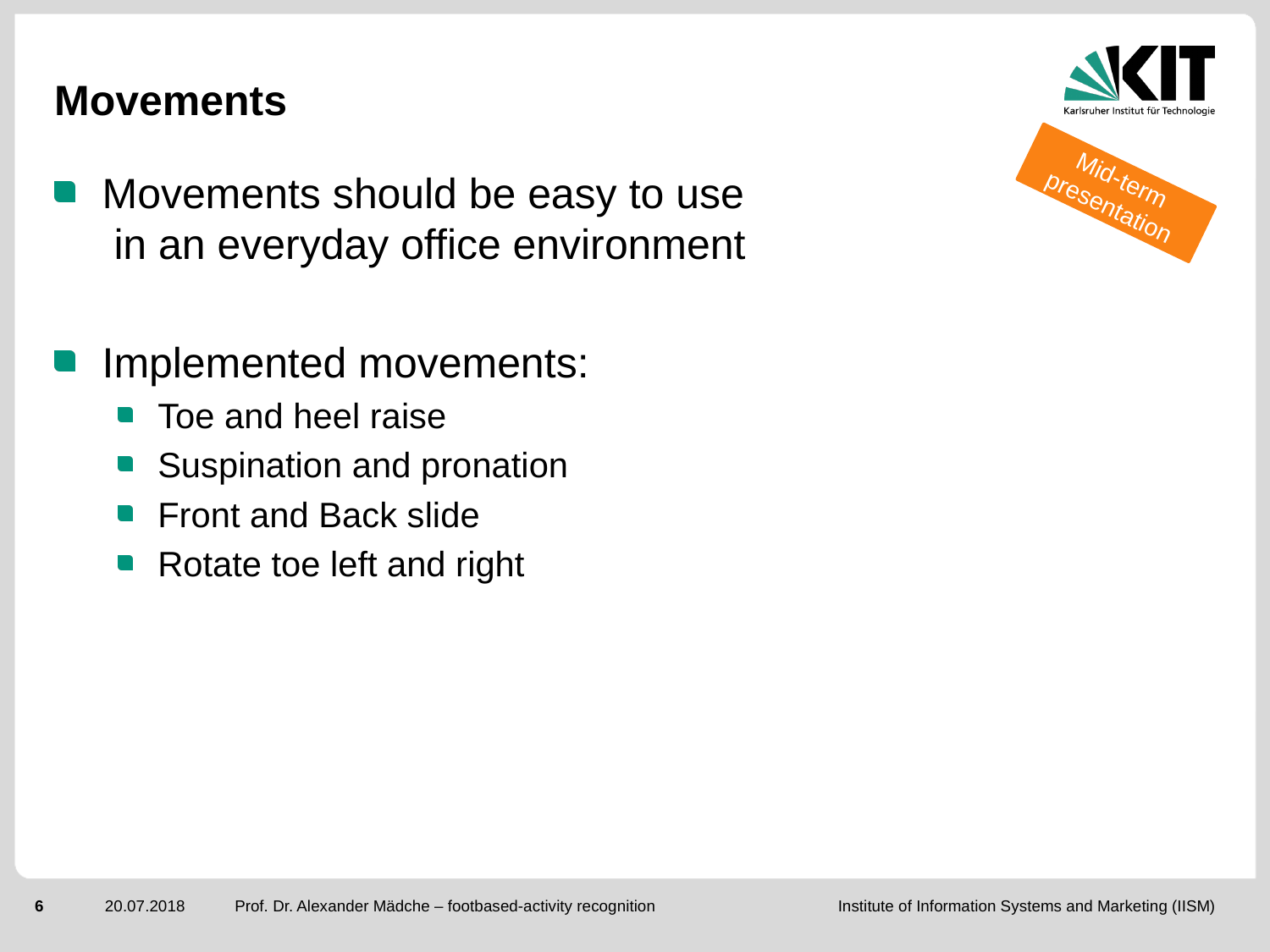

# Movements
Mid-term presentation
Movements should be easy to use 			          in an everyday office environment

Implemented movements:
Toe and heel raise
Suspination and pronation
Front and Back slide
Rotate toe left and right

Prof. Dr. Alexander Mädche – footbased-activity recognition